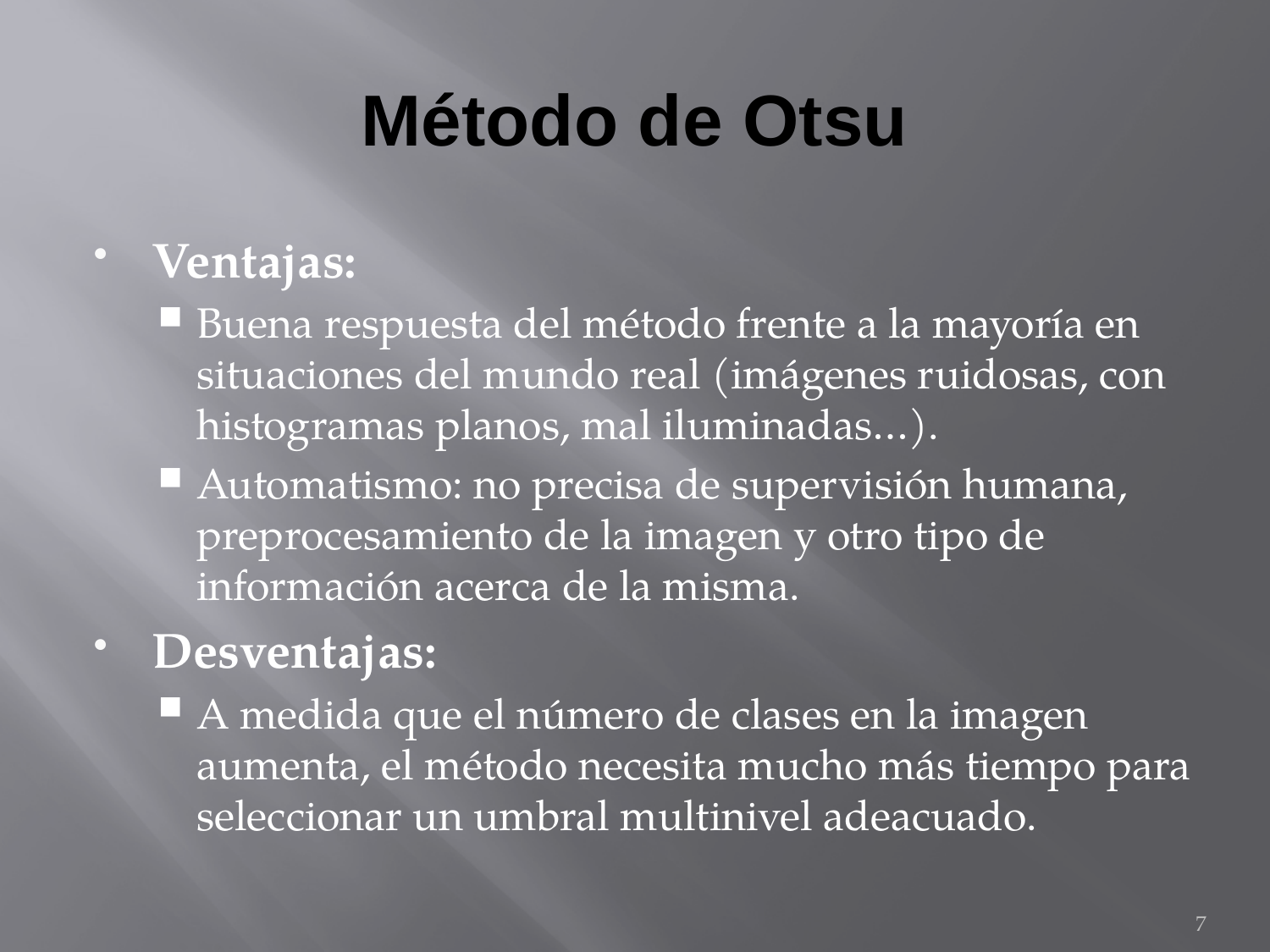

# Método de Otsu
Ventajas:
Buena respuesta del método frente a la mayoría en situaciones del mundo real (imágenes ruidosas, con histogramas planos, mal iluminadas…).
Automatismo: no precisa de supervisión humana, preprocesamiento de la imagen y otro tipo de información acerca de la misma.
Desventajas:
A medida que el número de clases en la imagen aumenta, el método necesita mucho más tiempo para seleccionar un umbral multinivel adeacuado.

7